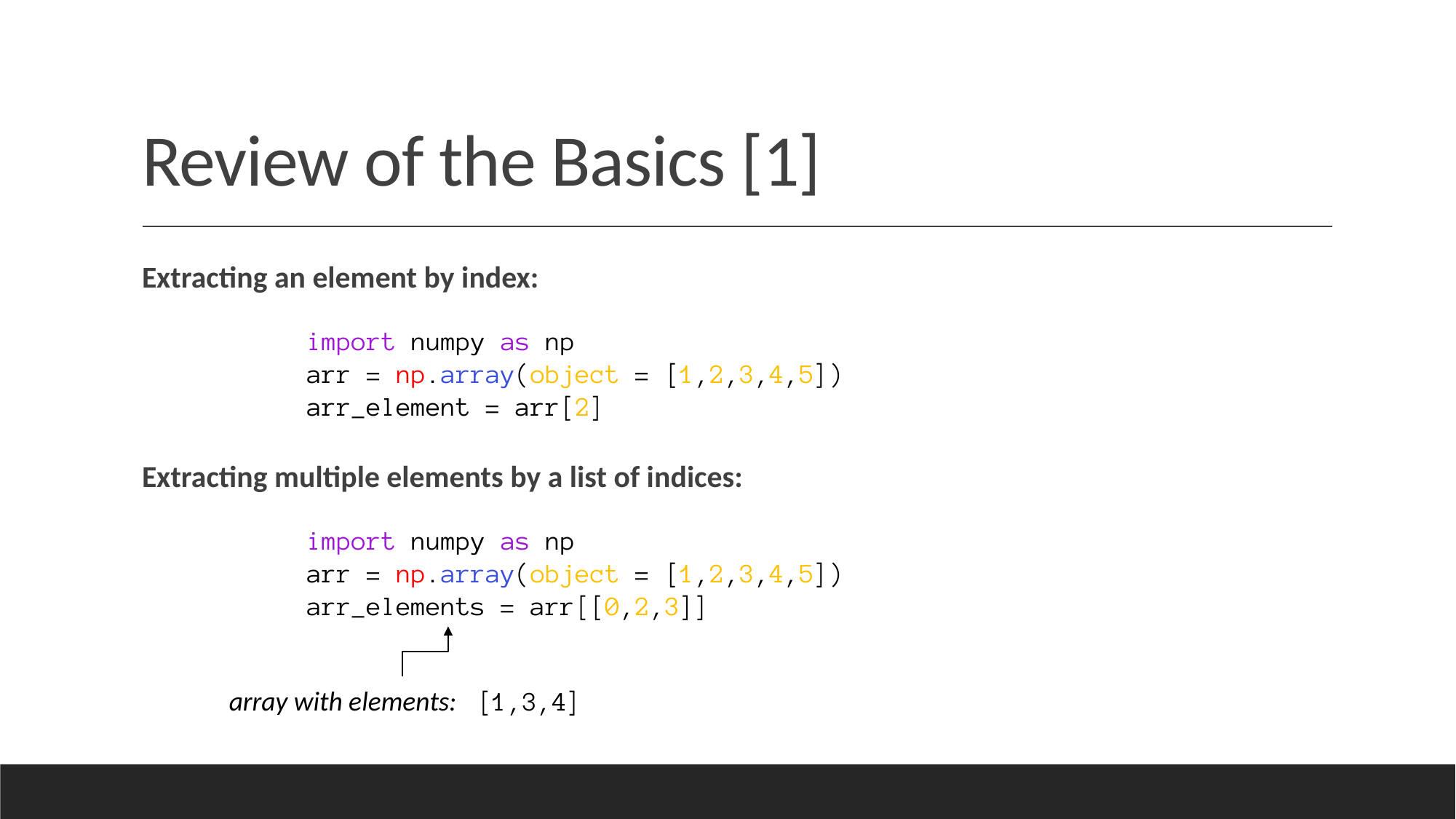

# Review of the Basics [1]
Extracting an element by index:
import numpy as np
arr = np.array(object = [1,2,3,4,5])
arr_element = arr[2]
Extracting multiple elements by a list of indices:
import numpy as np
arr = np.array(object = [1,2,3,4,5])
arr_elements = arr[[0,2,3]]
array with elements:  [1,3,4]